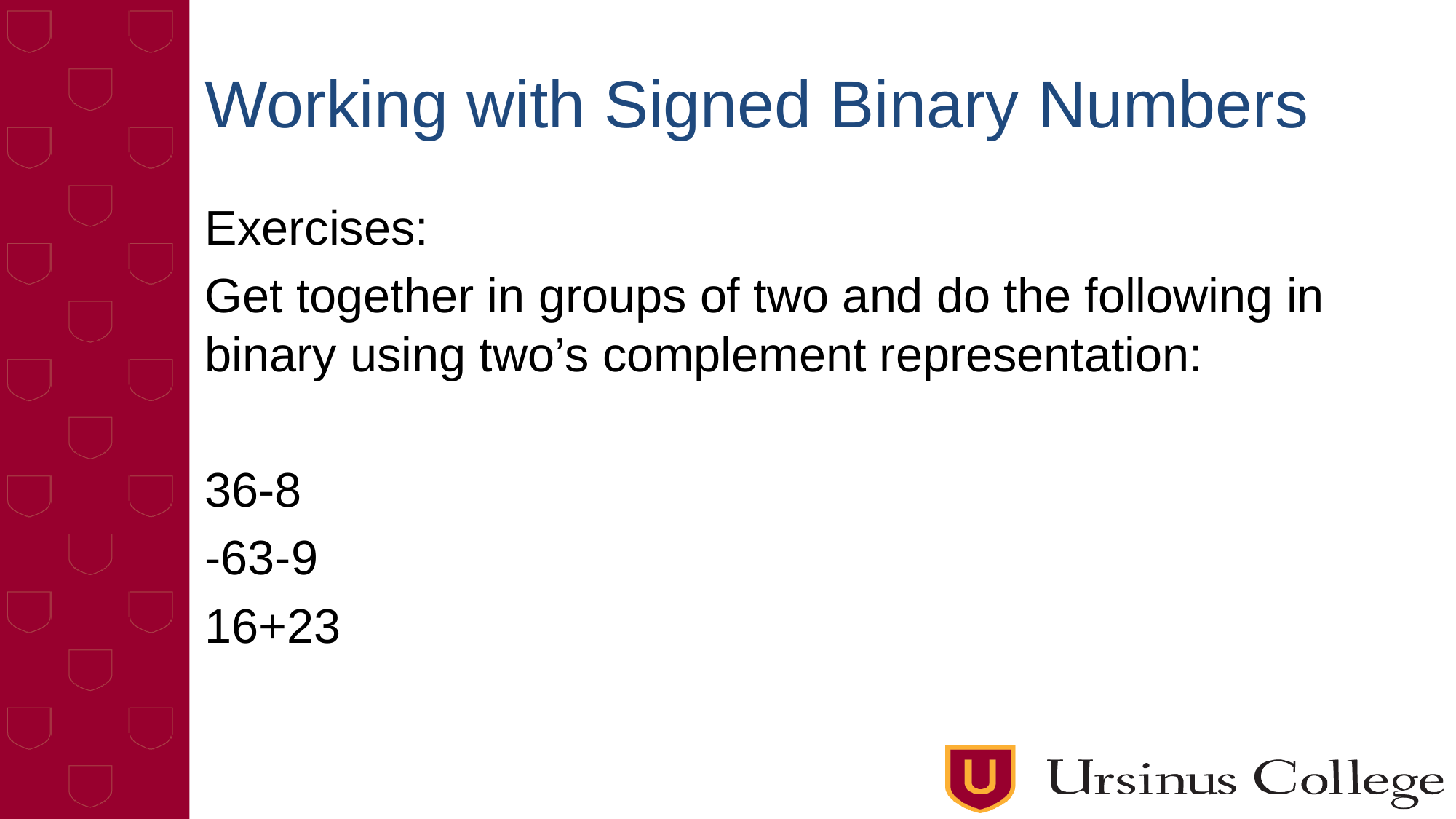

# Working with Signed Binary Numbers
Exercises:
Get together in groups of two and do the following in binary using two’s complement representation:

36-8
-63-9
16+23